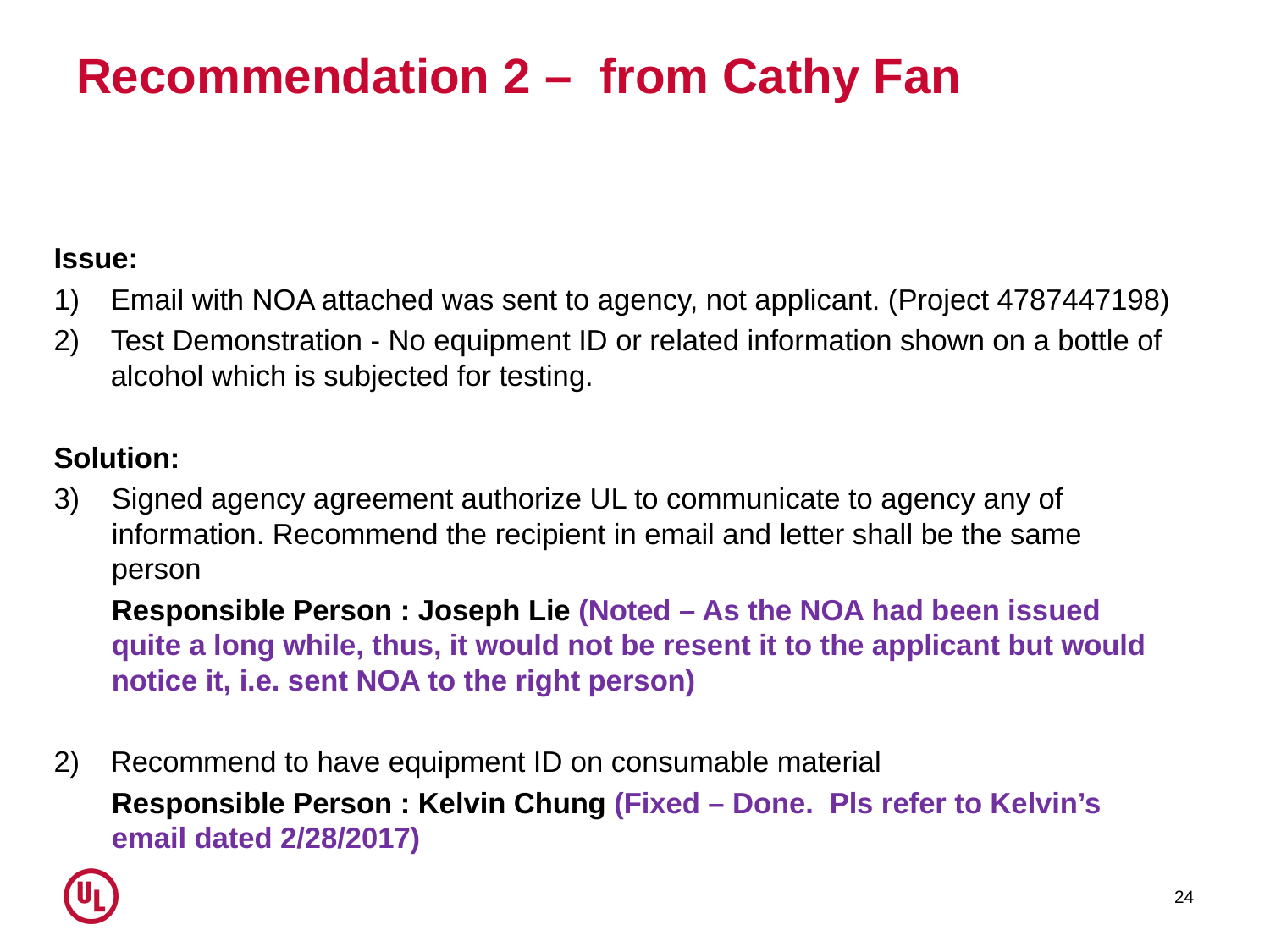

# Recommendation 2 –  from Cathy Fan
Issue:
Email with NOA attached was sent to agency, not applicant. (Project 4787447198)
Test Demonstration - No equipment ID or related information shown on a bottle of alcohol which is subjected for testing.

Solution:
Signed agency agreement authorize UL to communicate to agency any of information. Recommend the recipient in email and letter shall be the same person
	Responsible Person : Joseph Lie (Noted – As the NOA had been issued quite a long while, thus, it would not be resent it to the applicant but would notice it, i.e. sent NOA to the right person)

Recommend to have equipment ID on consumable material
	Responsible Person : Kelvin Chung (Fixed – Done.  Pls refer to Kelvin’s email dated 2/28/2017)

24